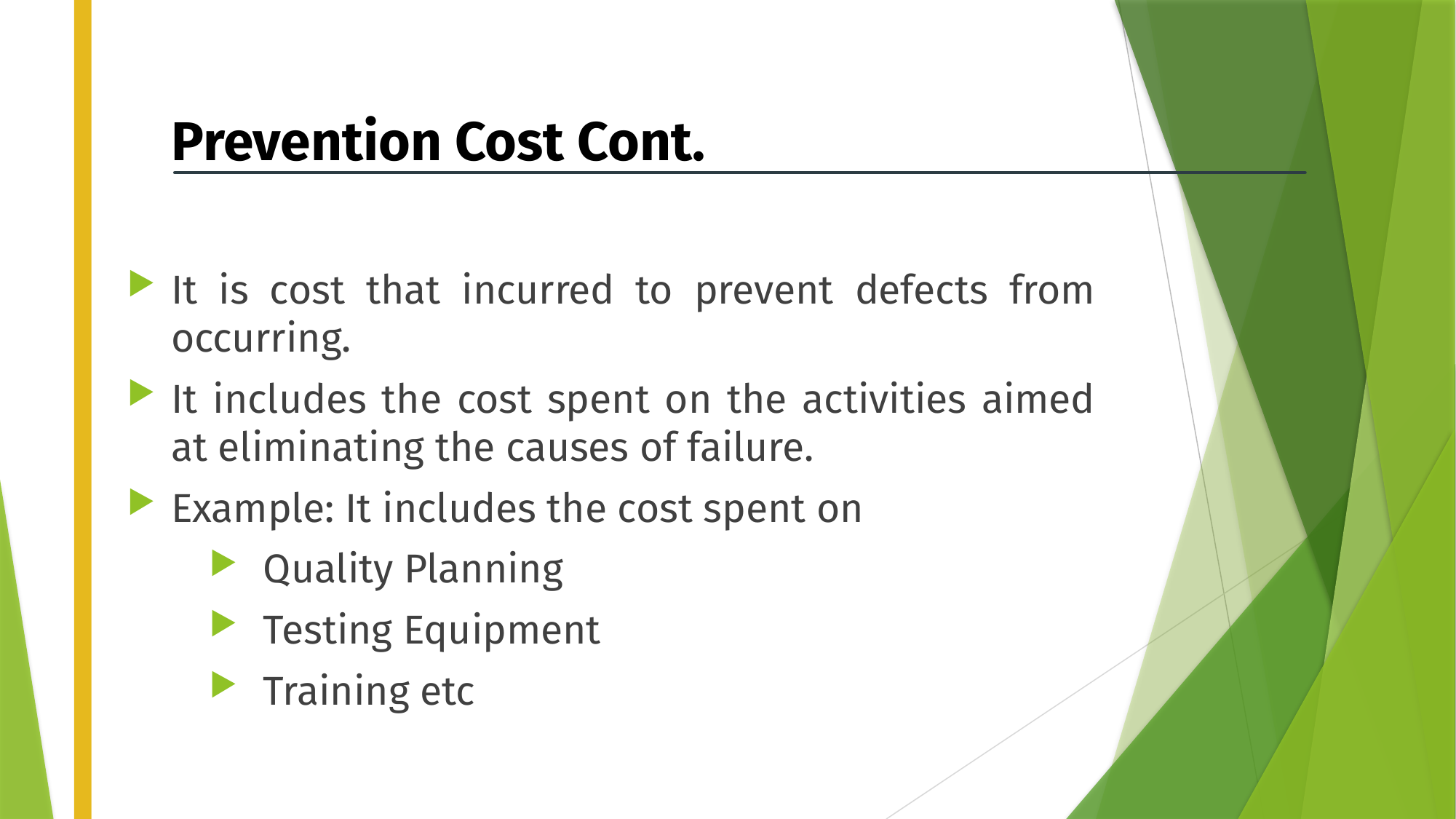

# Prevention Cost Cont.
It is cost that incurred to prevent defects from occurring.
It includes the cost spent on the activities aimed at eliminating the causes of failure.
Example: It includes the cost spent on
Quality Planning
Testing Equipment
Training etc